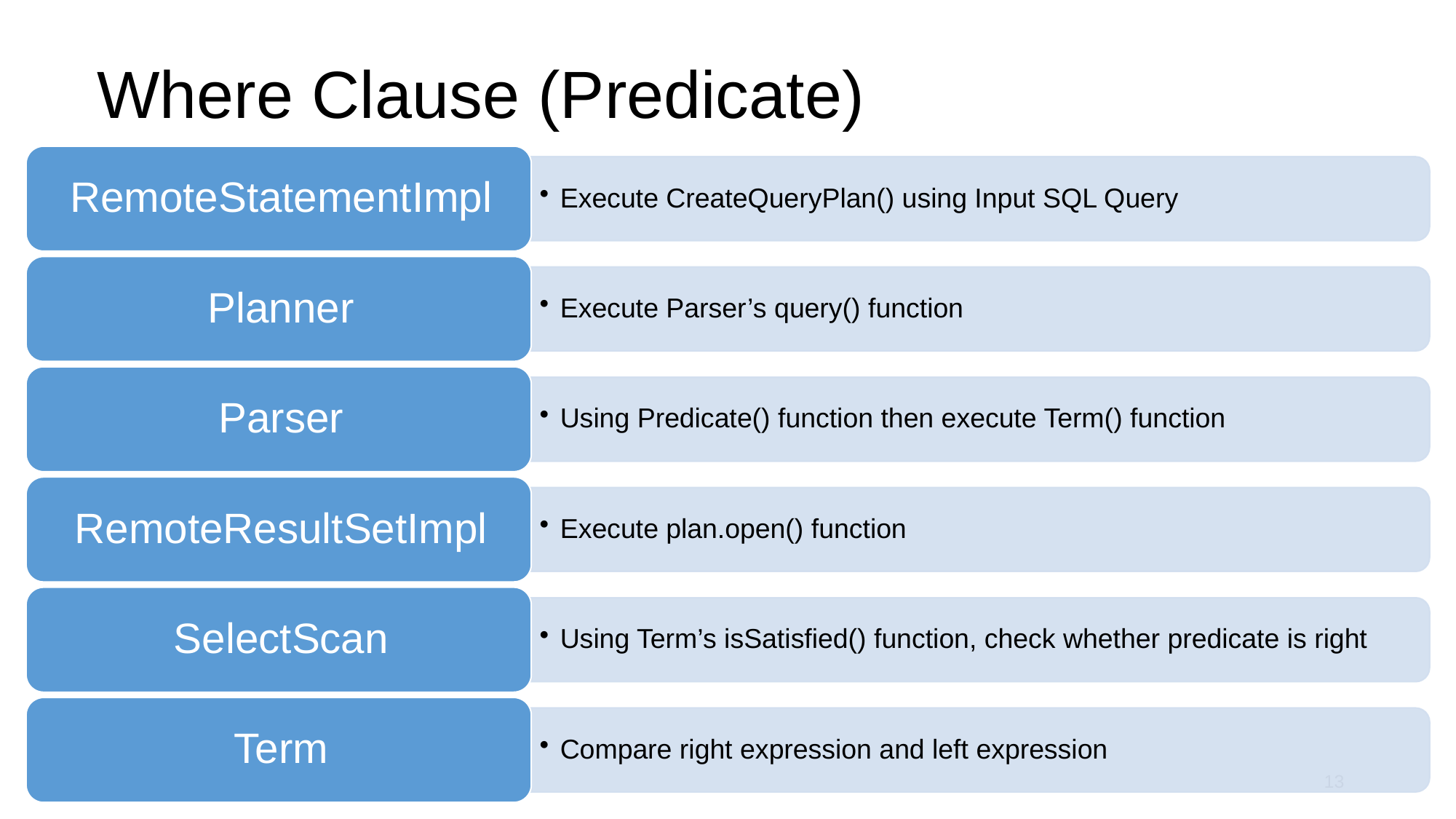

# Where Clause (Predicate)
Execute CreateQueryPlan() using Input SQL Query
RemoteStatementImpl
Execute Parser’s query() function
Planner
Using Predicate() function then execute Term() function
Parser
Execute plan.open() function
RemoteResultSetImpl
Using Term’s isSatisfied() function, check whether predicate is right
SelectScan
Compare right expression and left expression
Term
13